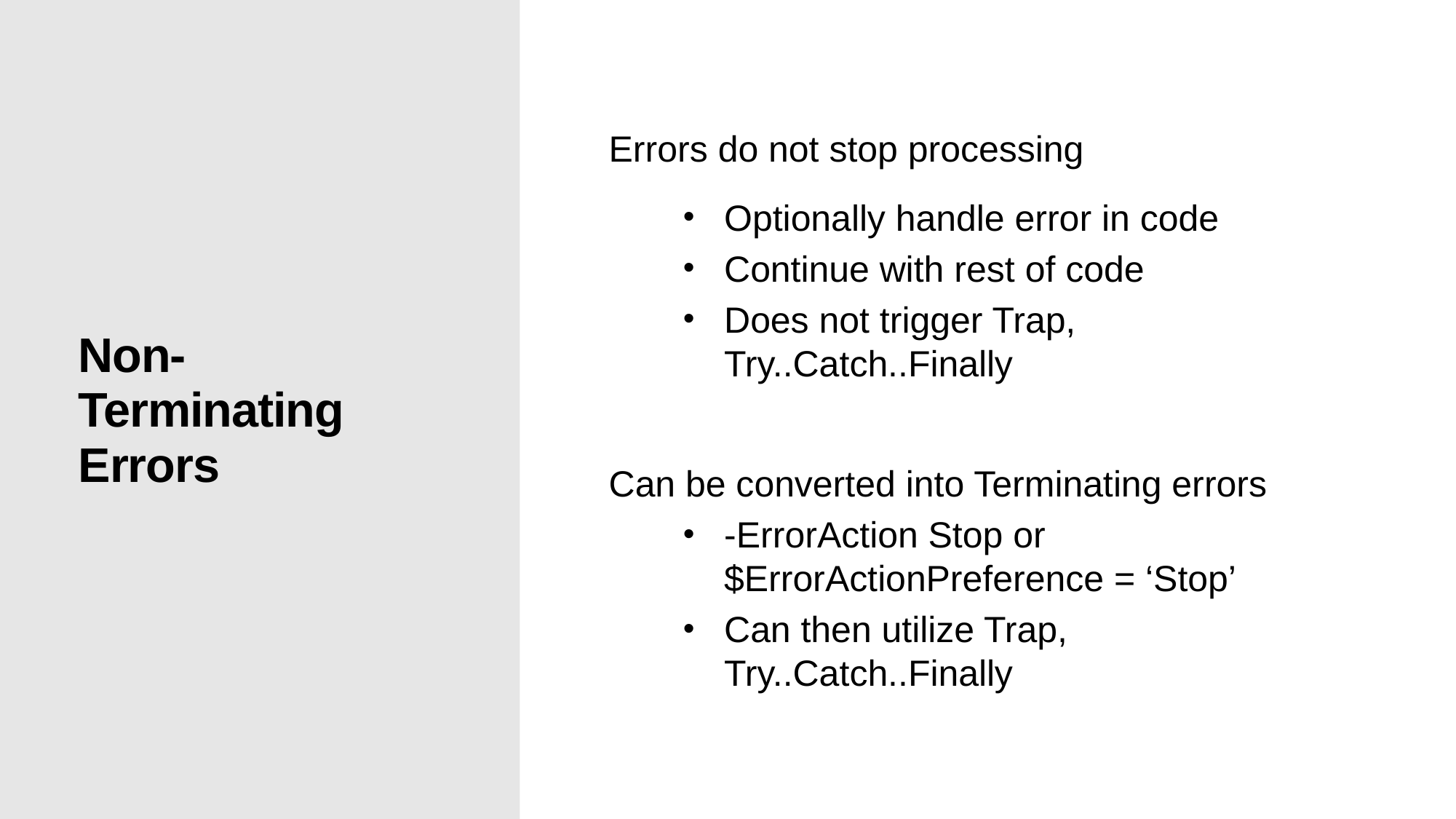

# Non-Terminating Errors
Errors do not stop processing
Optionally handle error in code
Continue with rest of code
Does not trigger Trap, Try..Catch..Finally

Can be converted into Terminating errors
-ErrorAction Stop or $ErrorActionPreference = ‘Stop’
Can then utilize Trap, Try..Catch..Finally